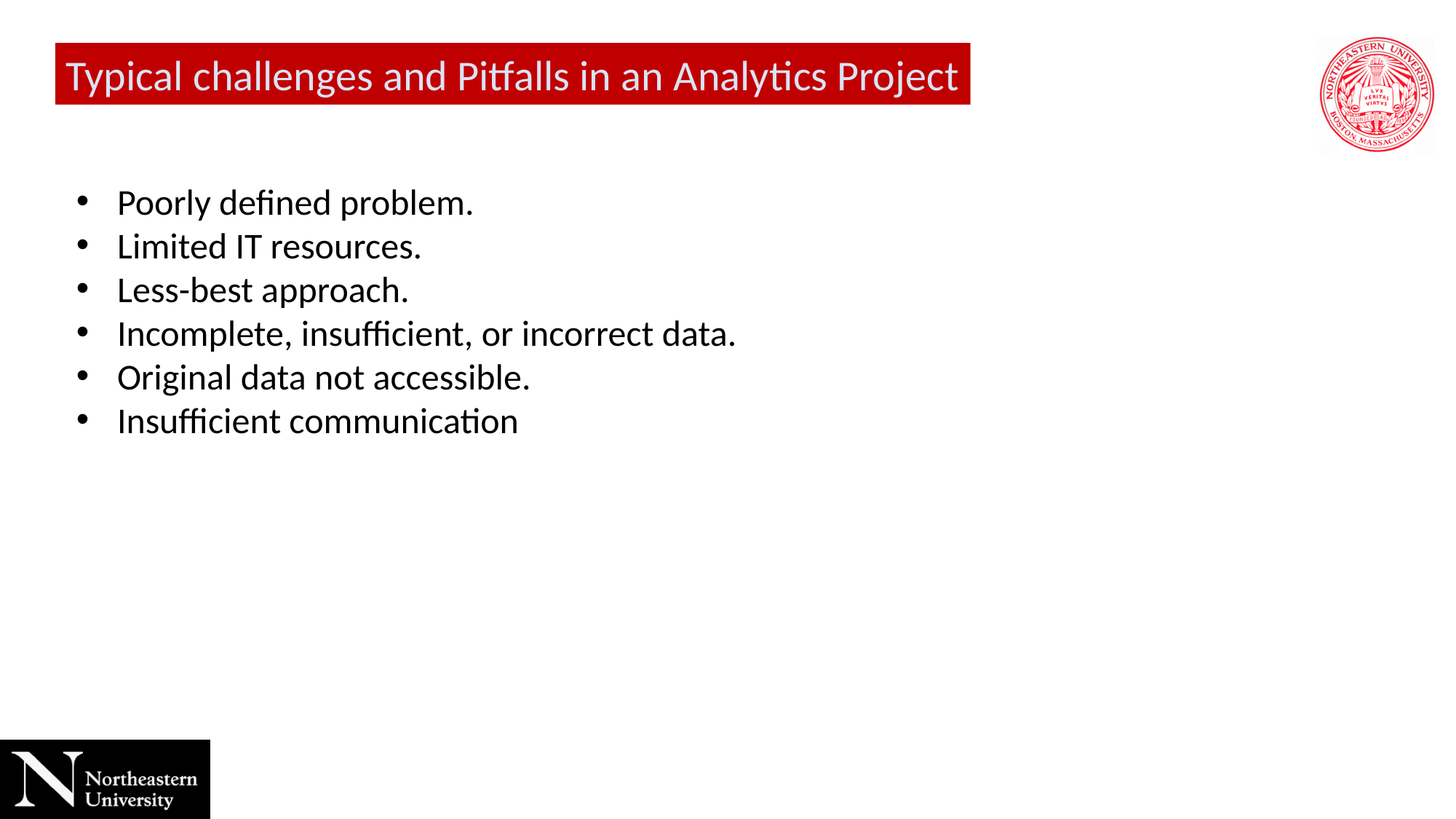

Typical challenges and Pitfalls in an Analytics Project
Poorly defined problem.
Limited IT resources.
Less-best approach.
Incomplete, insufficient, or incorrect data.
Original data not accessible.
Insufficient communication